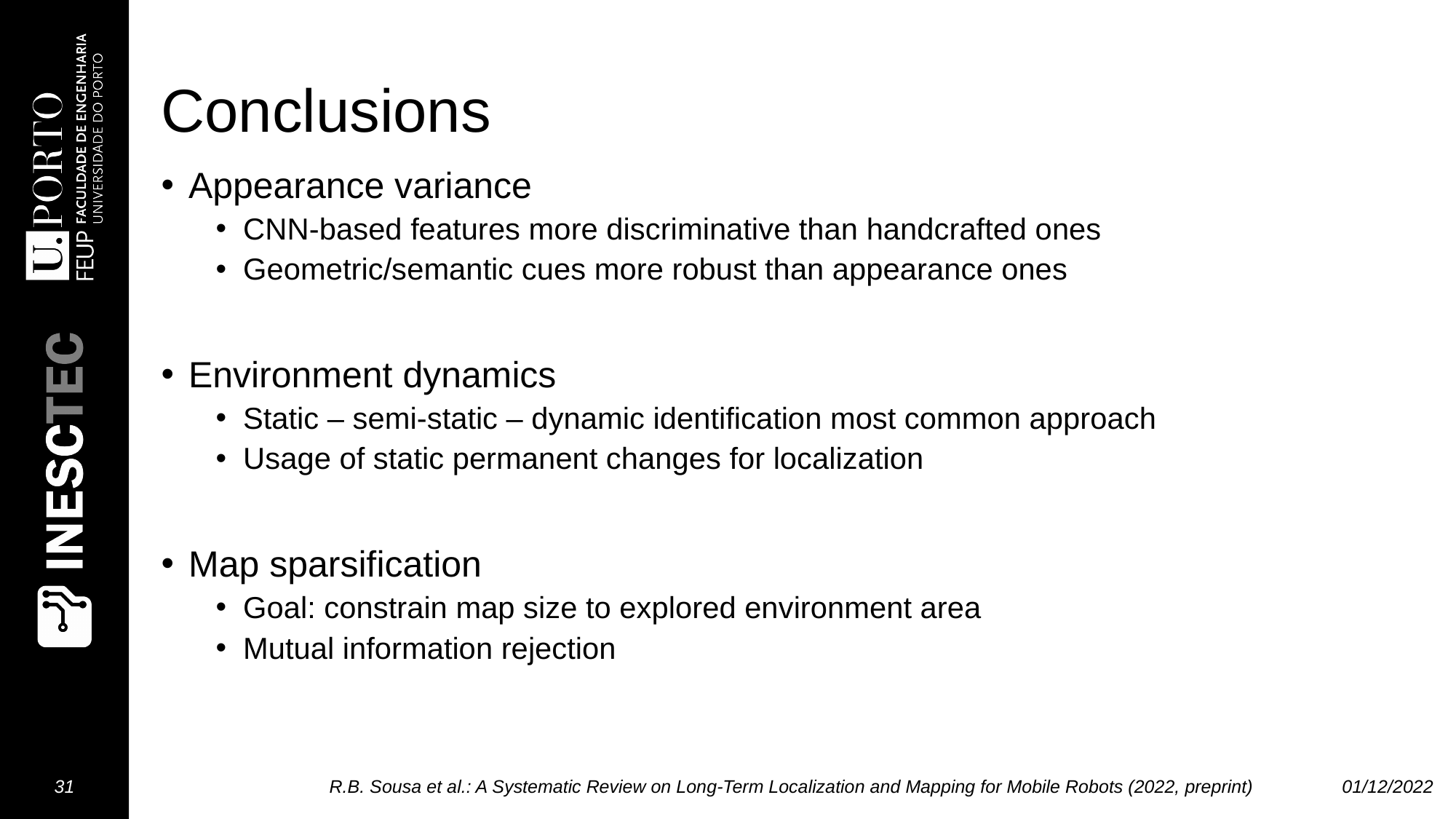

# Conclusions
Appearance variance
CNN-based features more discriminative than handcrafted ones
Geometric/semantic cues more robust than appearance ones

Environment dynamics
Static – semi-static – dynamic identification most common approach
Usage of static permanent changes for localization

Map sparsification
Goal: constrain map size to explored environment area
Mutual information rejection
31
R.B. Sousa et al.: A Systematic Review on Long-Term Localization and Mapping for Mobile Robots (2022, preprint)
01/12/2022